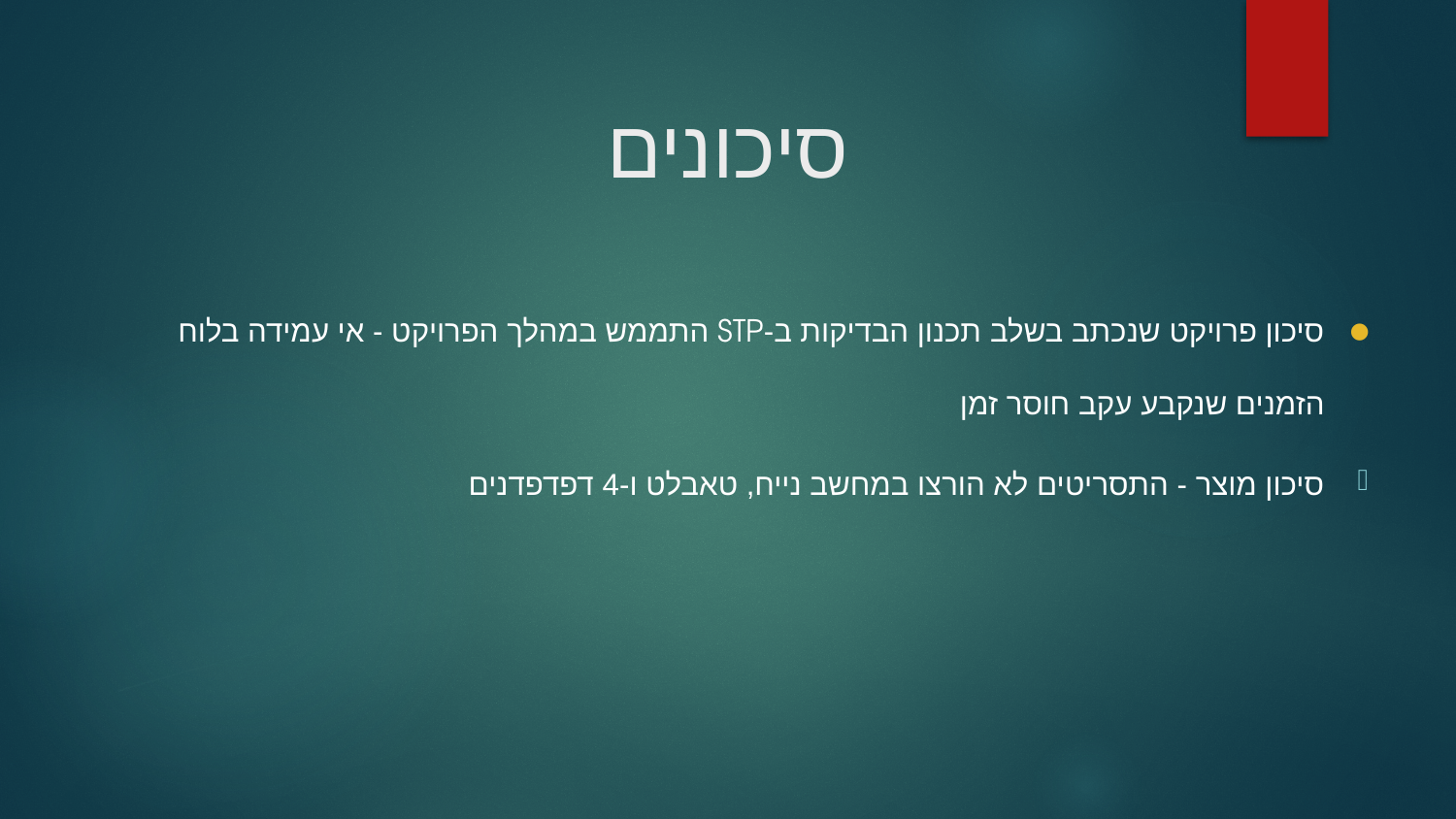

# סיכונים
סיכון פרויקט שנכתב בשלב תכנון הבדיקות ב-STP התממש במהלך הפרויקט - אי עמידה בלוח הזמנים שנקבע עקב חוסר זמן
סיכון מוצר - התסריטים לא הורצו במחשב נייח, טאבלט ו-4 דפדפדנים